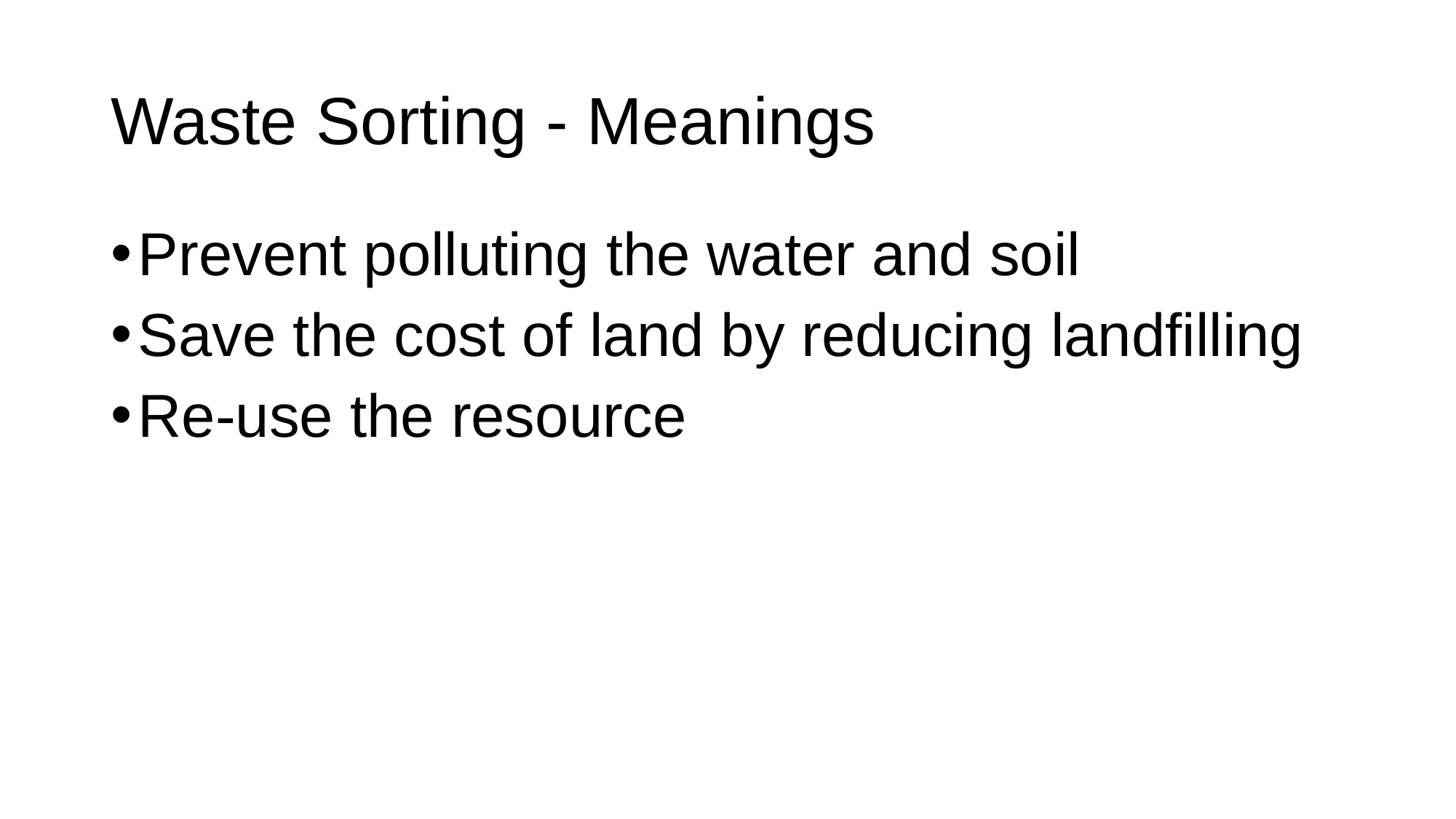

# Waste Sorting - Meanings
Prevent polluting the water and soil
Save the cost of land by reducing landfilling
Re-use the resource